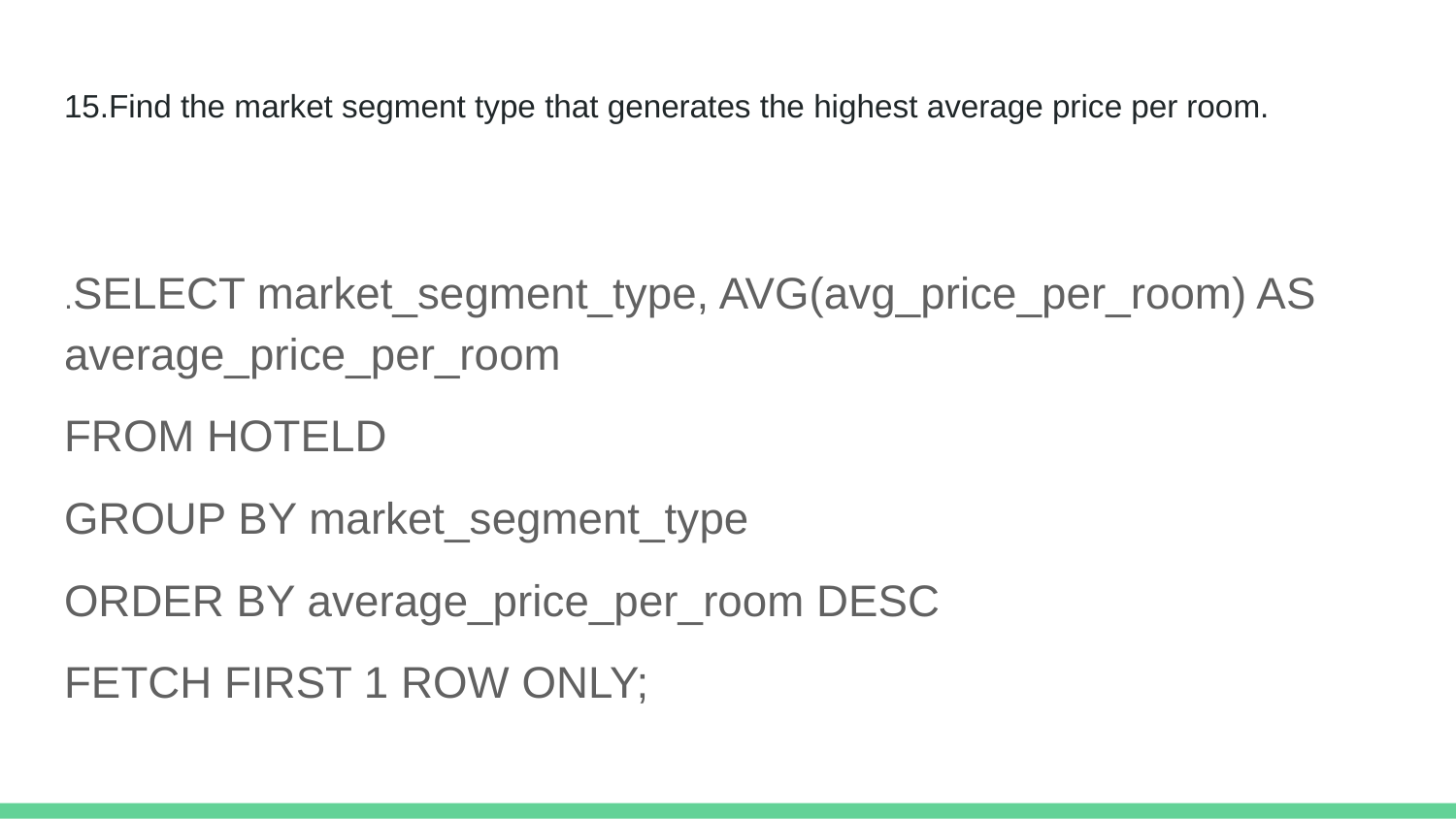

# 15.Find the market segment type that generates the highest average price per room.

.SELECT market_segment_type, AVG(avg_price_per_room) AS average_price_per_room
FROM HOTELD
GROUP BY market_segment_type
ORDER BY average_price_per_room DESC
FETCH FIRST 1 ROW ONLY;